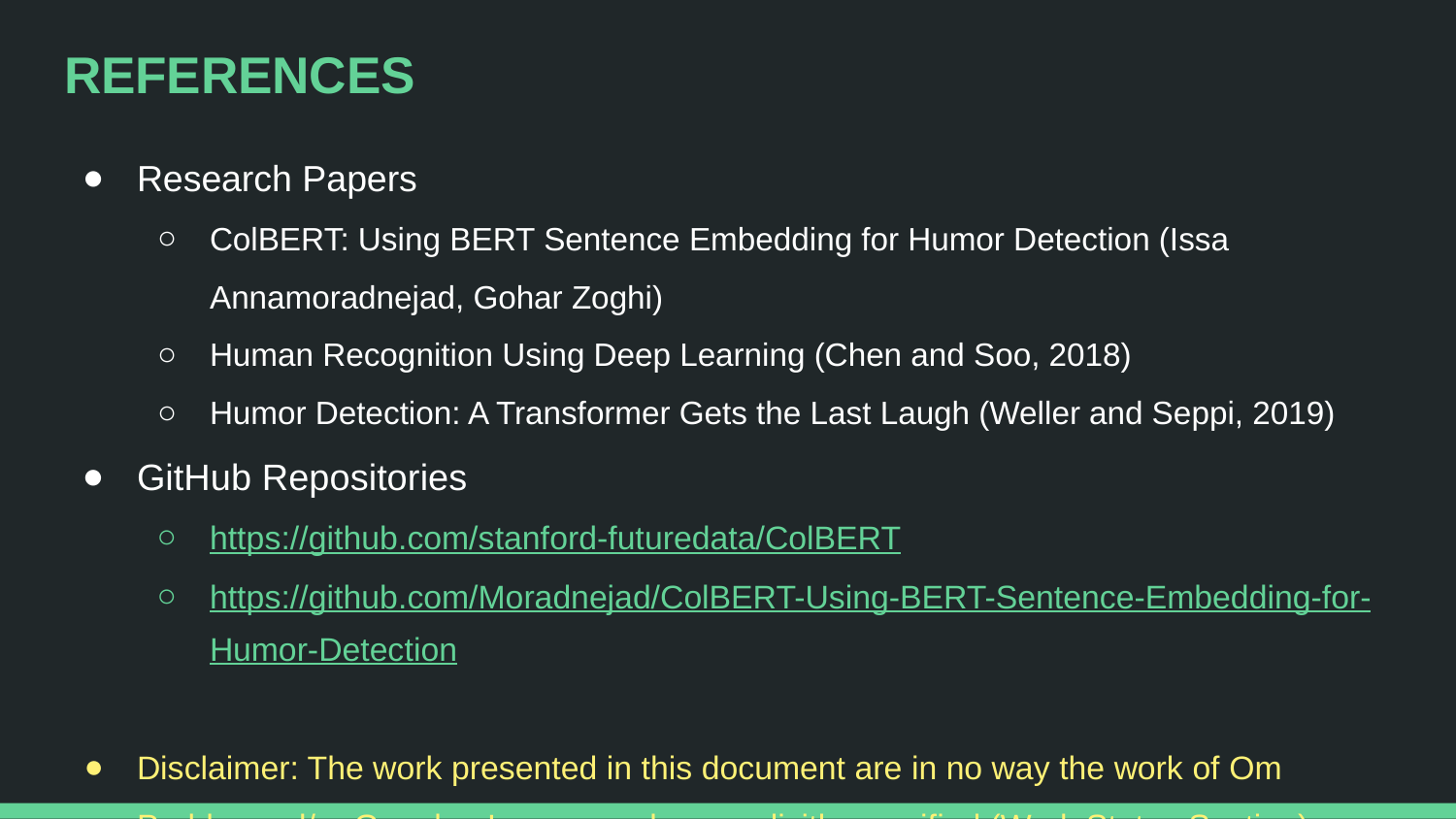

# REFERENCES
Research Papers
ColBERT: Using BERT Sentence Embedding for Humor Detection (Issa Annamoradnejad, Gohar Zoghi)
Human Recognition Using Deep Learning (Chen and Soo, 2018)
Humor Detection: A Transformer Gets the Last Laugh (Weller and Seppi, 2019)
GitHub Repositories
https://github.com/stanford-futuredata/ColBERT
https://github.com/Moradnejad/ColBERT-Using-BERT-Sentence-Embedding-for-Humor-Detection
Disclaimer: The work presented in this document are in no way the work of Om Prabhu and/or Gopalan Iyengar, unless explicitly specified (Work Status Section).